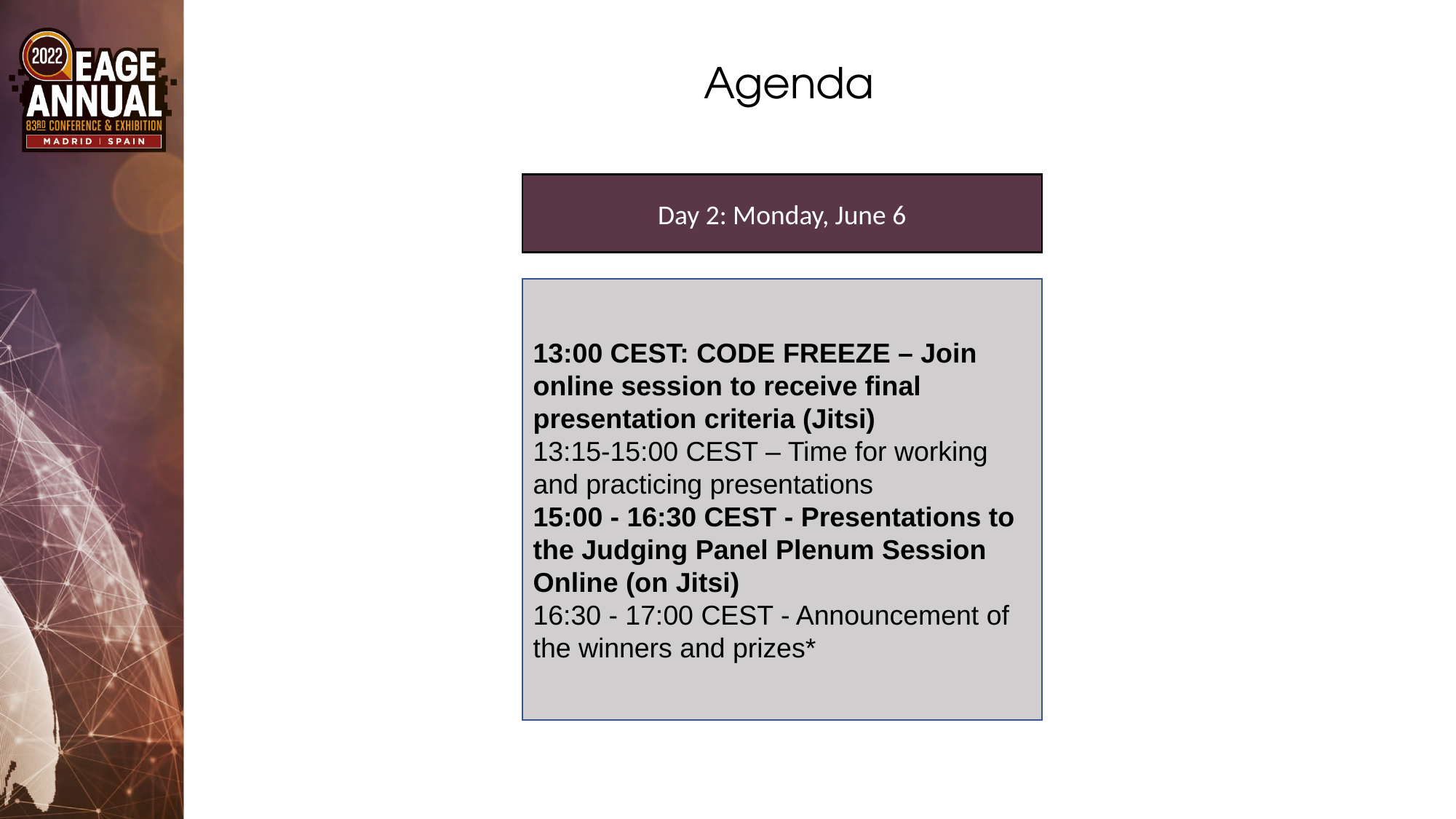

Agenda
Day 2: Monday, June 6
13:00 CEST: CODE FREEZE – Join online session to receive final presentation criteria (Jitsi)
13:15-15:00 CEST – Time for working and practicing presentations
15:00 - 16:30 CEST - Presentations to the Judging Panel Plenum Session Online (on Jitsi)
16:30 - 17:00 CEST - Announcement of the winners and prizes*